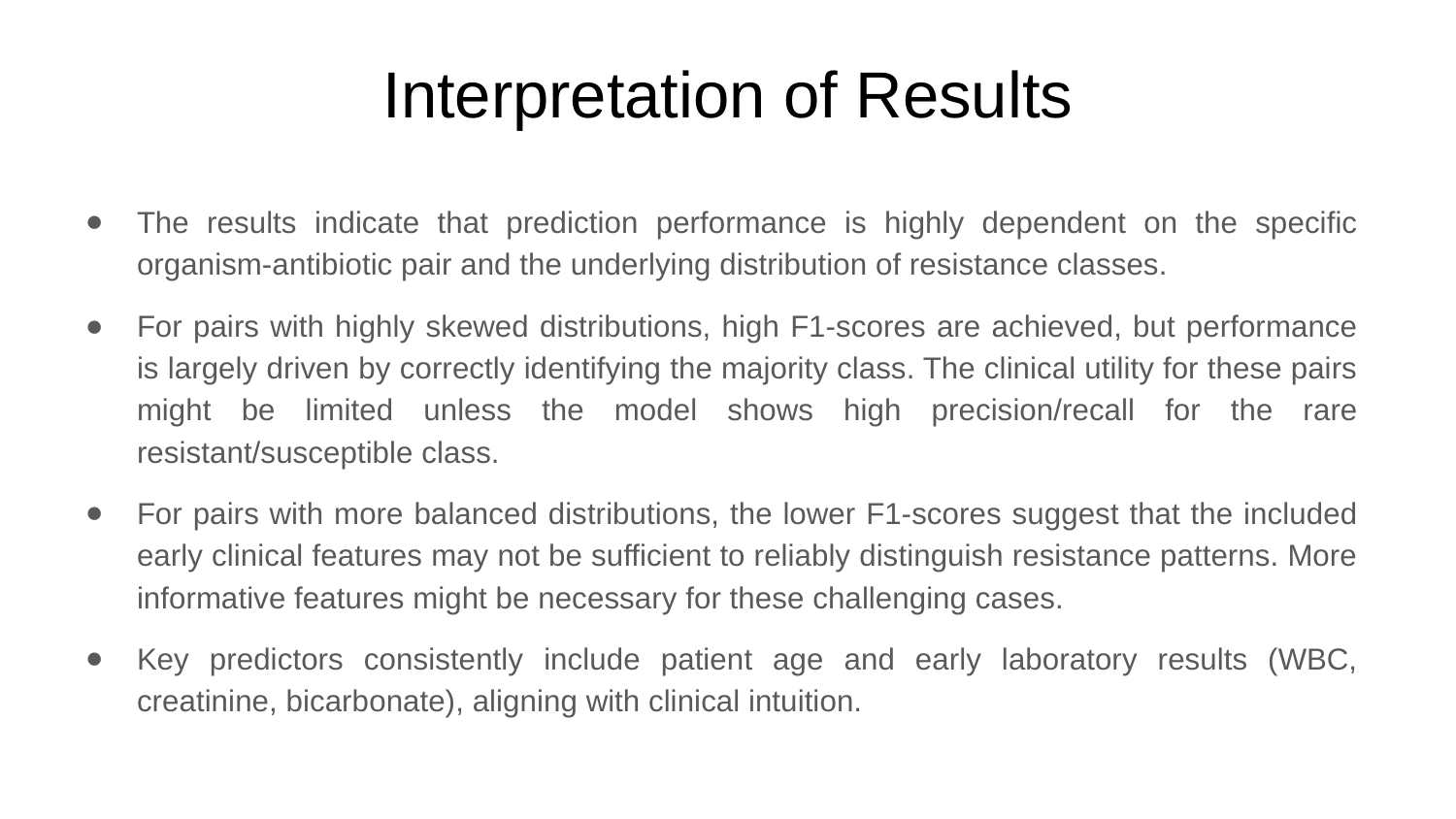

# Interpretation of Results
The results indicate that prediction performance is highly dependent on the specific organism-antibiotic pair and the underlying distribution of resistance classes.
For pairs with highly skewed distributions, high F1-scores are achieved, but performance is largely driven by correctly identifying the majority class. The clinical utility for these pairs might be limited unless the model shows high precision/recall for the rare resistant/susceptible class.
For pairs with more balanced distributions, the lower F1-scores suggest that the included early clinical features may not be sufficient to reliably distinguish resistance patterns. More informative features might be necessary for these challenging cases.
Key predictors consistently include patient age and early laboratory results (WBC, creatinine, bicarbonate), aligning with clinical intuition.